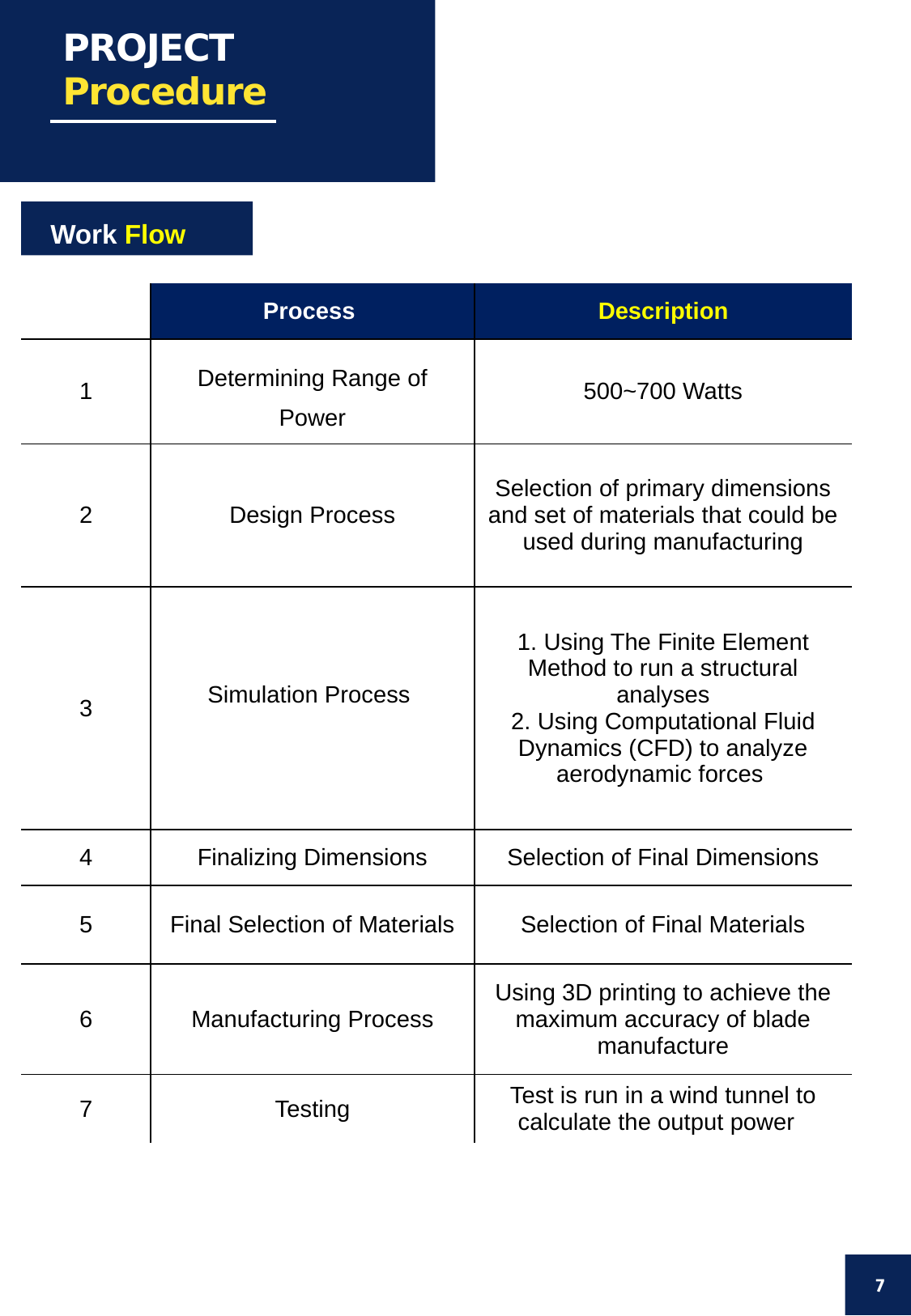

# PROJECT Procedure

Work Flow

|  | Process | Description |
| --- | --- | --- |
| 1 | Determining Range of Power | 500~700 Watts |
| 2 | Design Process | Selection of primary dimensions and set of materials that could be used during manufacturing |
| 3 | Simulation Process | 1. Using The Finite Element Method to run a structural analyses 2. Using Computational Fluid Dynamics (CFD) to analyze aerodynamic forces |
| 4 | Finalizing Dimensions | Selection of Final Dimensions |
| 5 | Final Selection of Materials | Selection of Final Materials |
| 6 | Manufacturing Process | Using 3D printing to achieve the maximum accuracy of blade manufacture |
| 7 | Testing | Test is run in a wind tunnel to calculate the output power |

7